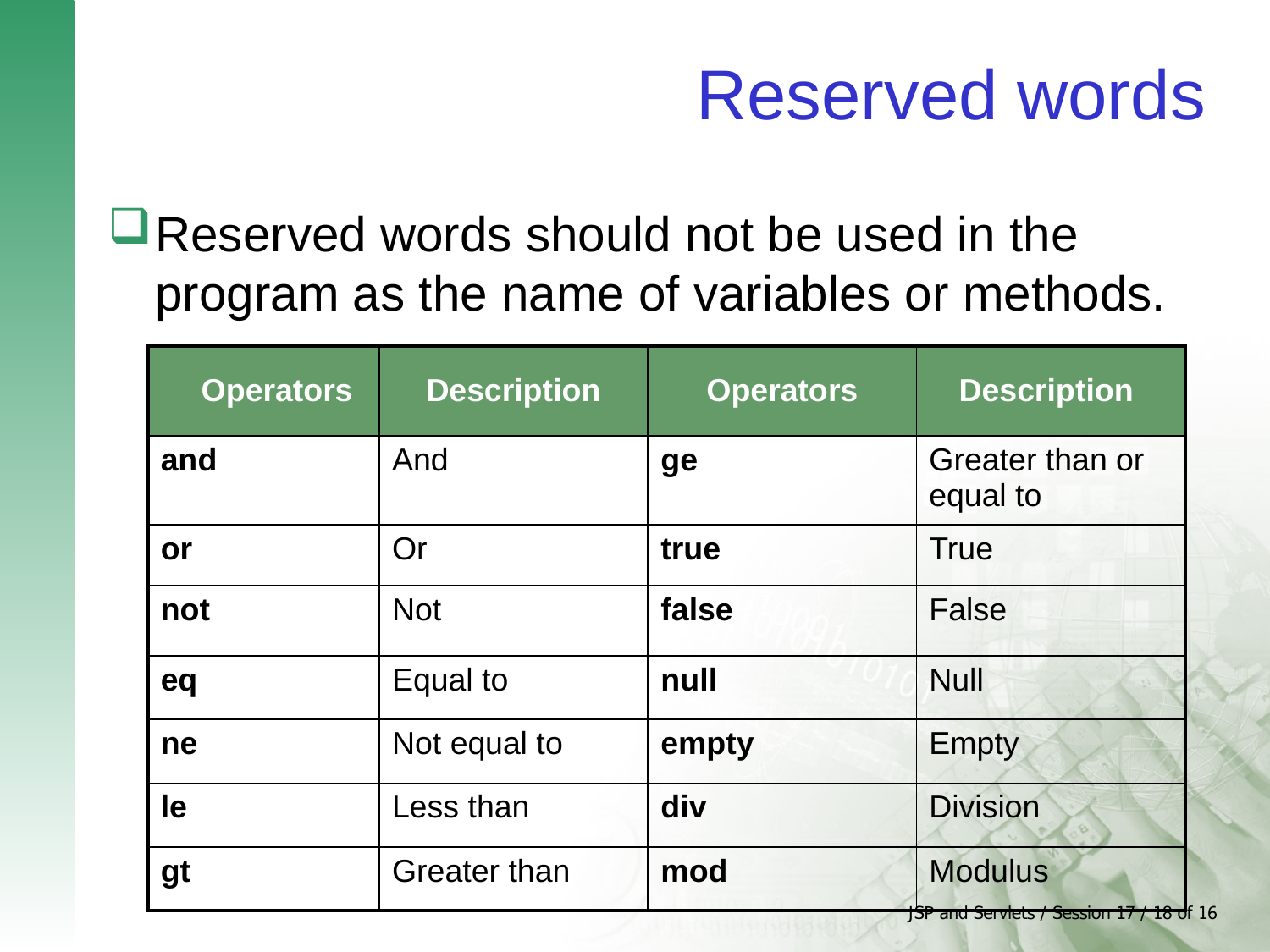

# Reserved words
Reserved words should not be used in the program as the name of variables or methods.
| Operators | Description | Operators | Description |
| --- | --- | --- | --- |
| and | And | ge | Greater than or equal to |
| or | Or | true | True |
| not | Not | false | False |
| eq | Equal to | null | Null |
| ne | Not equal to | empty | Empty |
| le | Less than | div | Division |
| gt | Greater than | mod | Modulus |